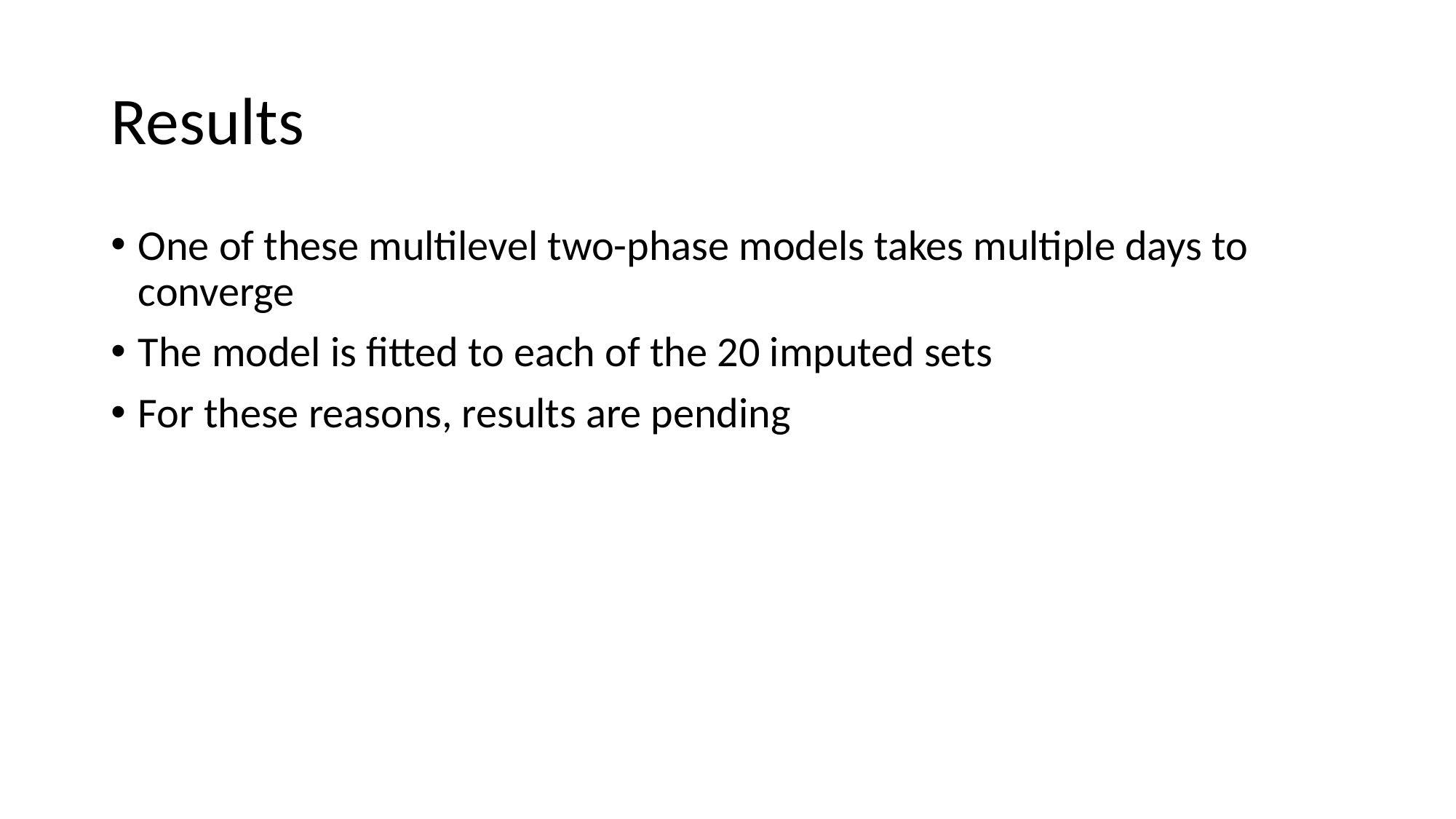

# Results
One of these multilevel two-phase models takes multiple days to converge
The model is fitted to each of the 20 imputed sets
For these reasons, results are pending